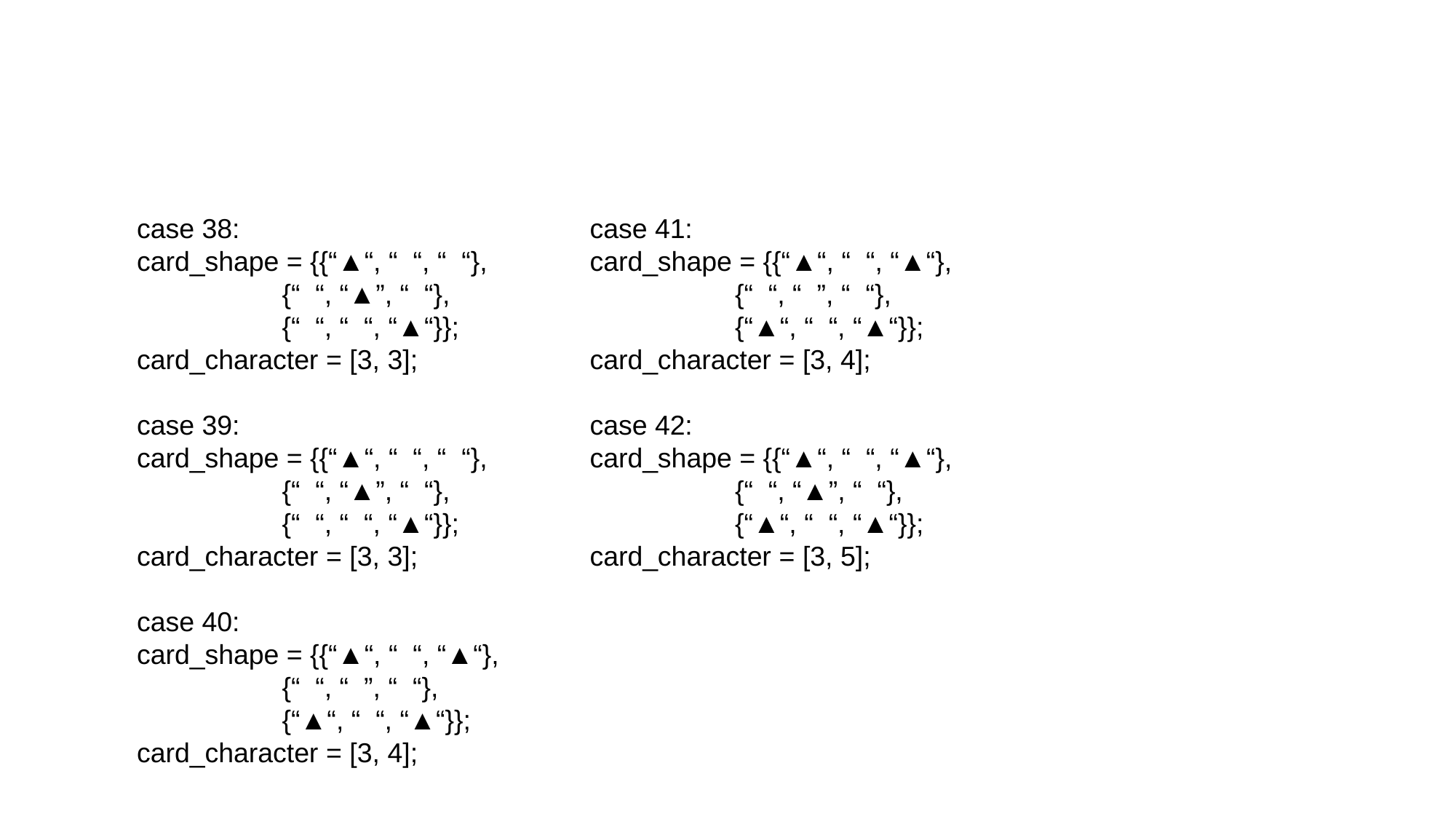

case 38:
	card_shape = {{“▲“, “  “, “  “},
	                   {“  “, “▲”, “  “},
	                   {“  “, “  “, “▲“}};
	card_character = [3, 3];

	case 39:
	card_shape = {{“▲“, “  “, “  “},
	                   {“  “, “▲”, “  “},
	                   {“  “, “  “, “▲“}};
	card_character = [3, 3];

	case 40:
	card_shape = {{“▲“, “  “, “▲“},
	                   {“  “, “  ”, “  “},
	                   {“▲“, “  “, “▲“}};
	card_character = [3, 4];

	case 41:
	card_shape = {{“▲“, “  “, “▲“},
	                   {“  “, “  ”, “  “},
	                   {“▲“, “  “, “▲“}};
	card_character = [3, 4];

	case 42:
	card_shape = {{“▲“, “  “, “▲“},
	                   {“  “, “▲”, “  “},
	                   {“▲“, “  “, “▲“}};
	card_character = [3, 5];